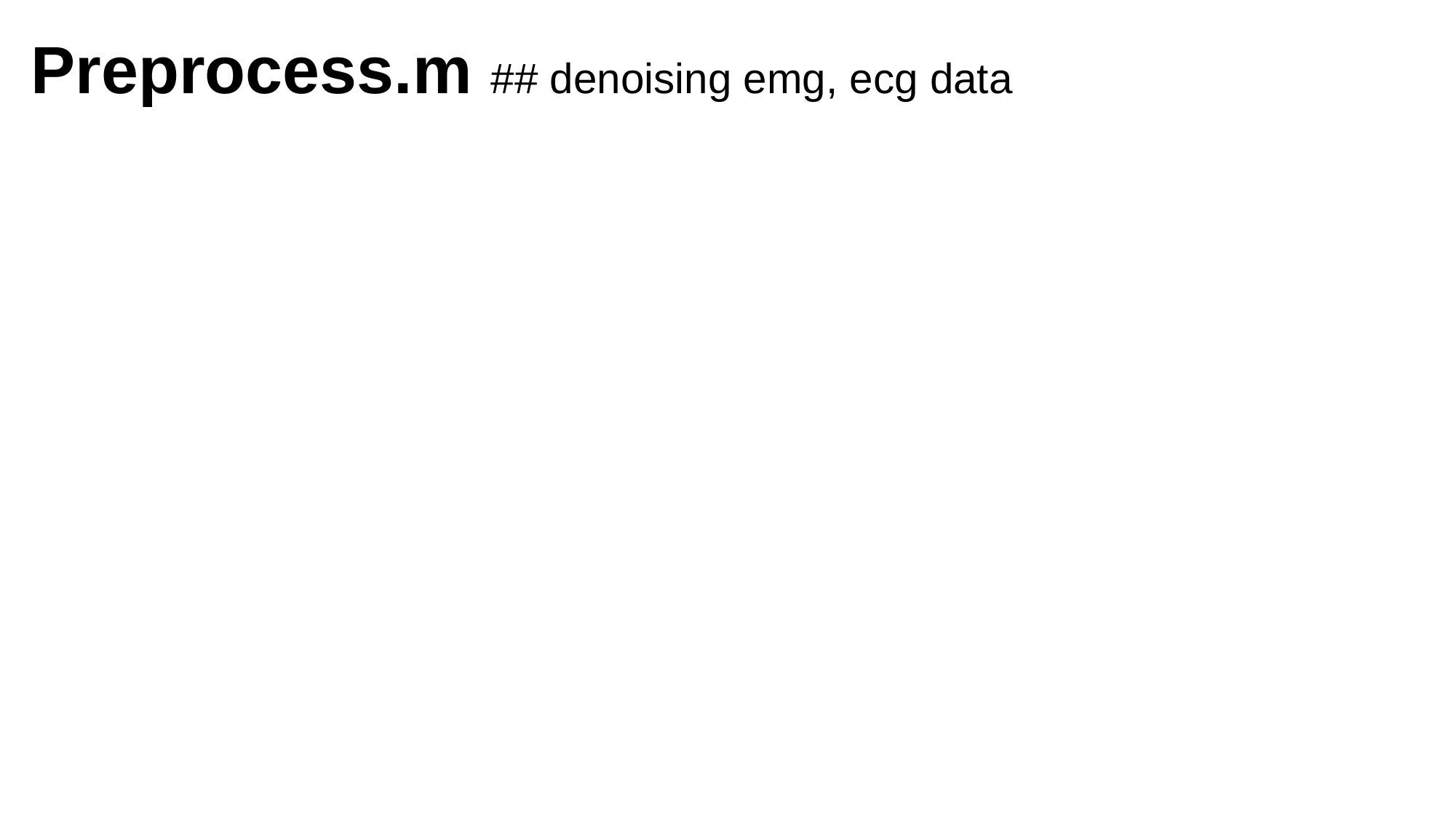

# Preprocess.m ## denoising emg, ecg data